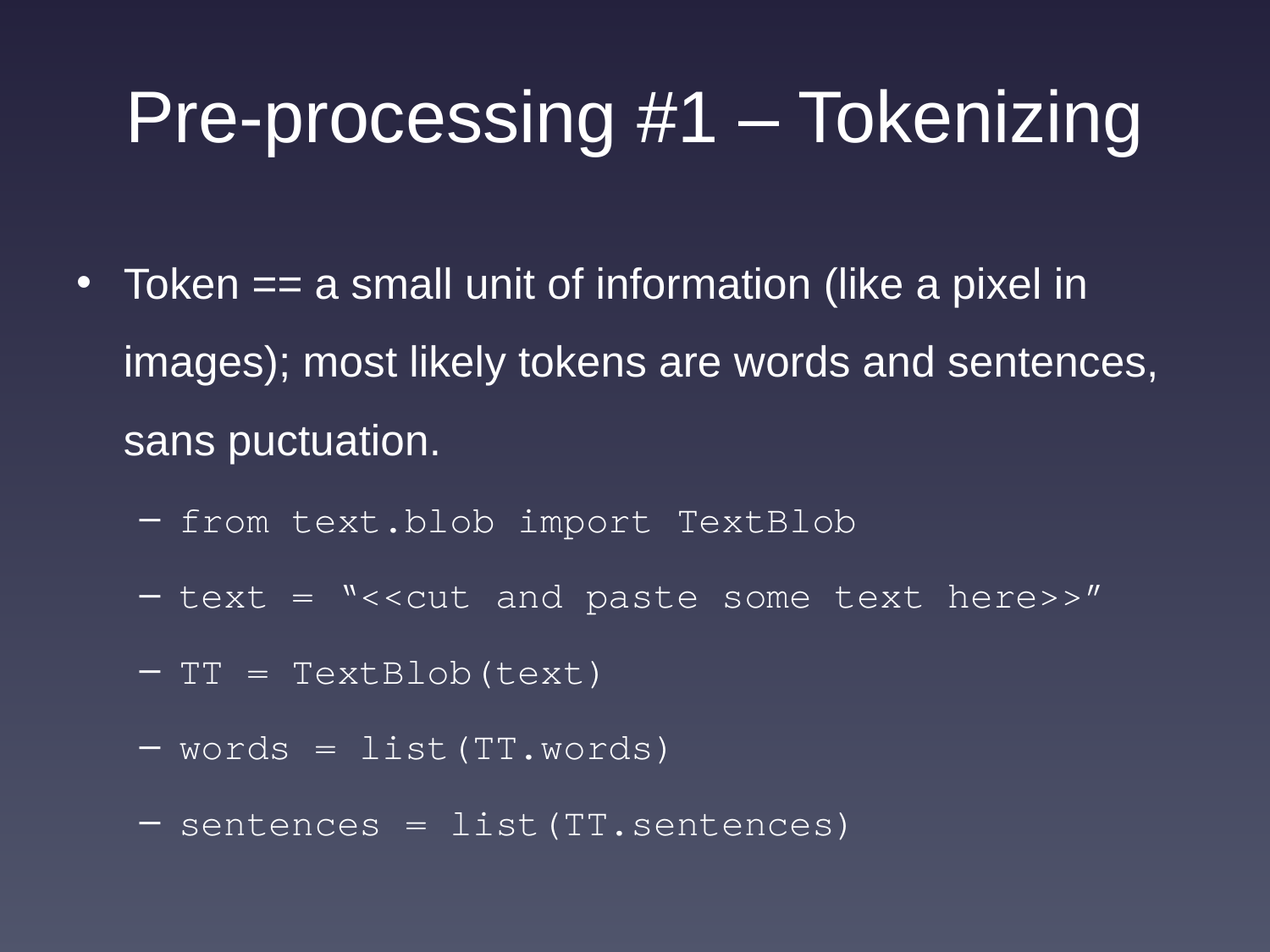

# Pre-processing #1 – Tokenizing
Token == a small unit of information (like a pixel in images); most likely tokens are words and sentences, sans puctuation.
from text.blob import TextBlob
text = “<<cut and paste some text here>>”
TT = TextBlob(text)
words = list(TT.words)
sentences = list(TT.sentences)